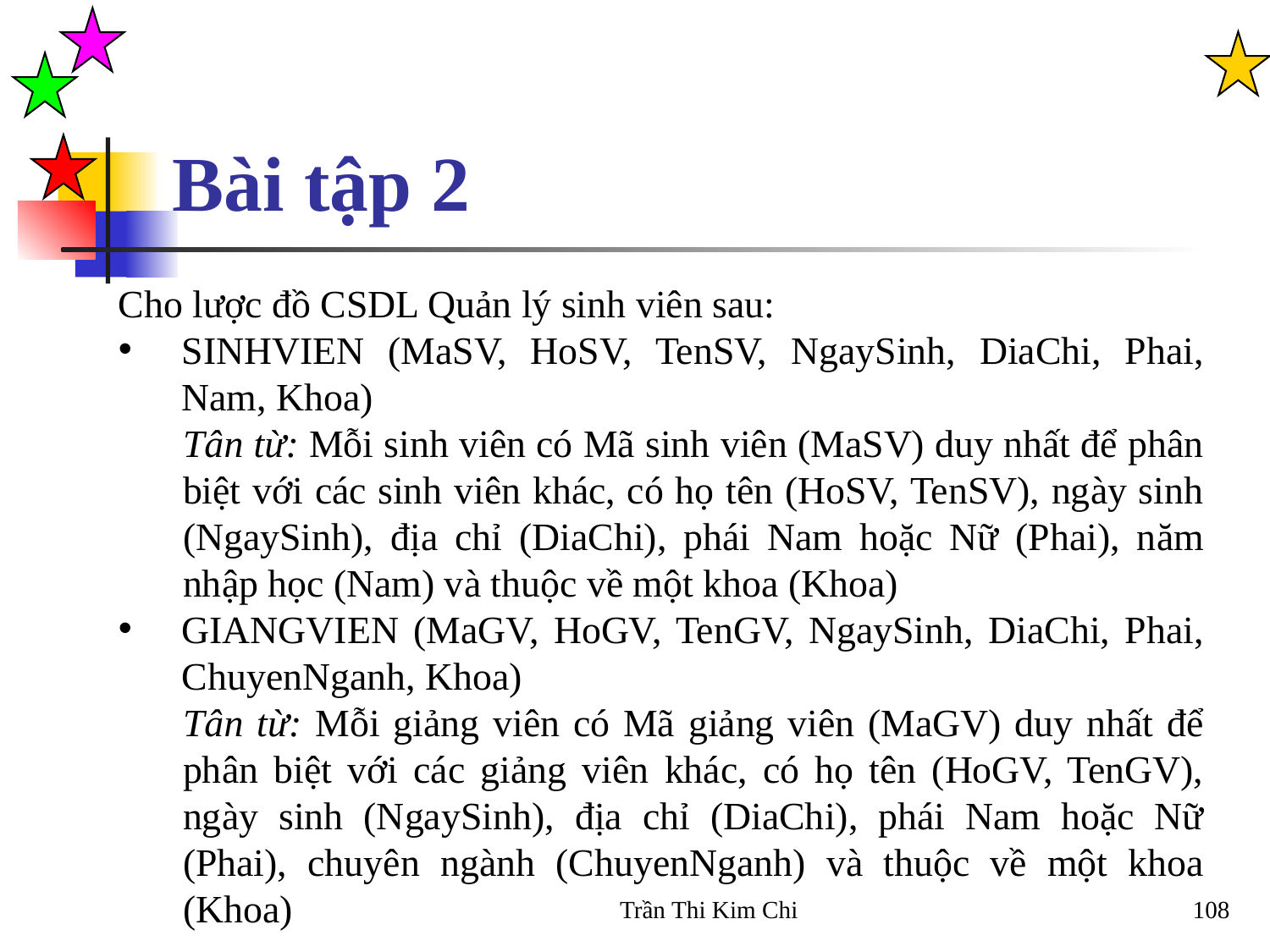

# Bài tập 2
Cho lược đồ CSDL Quản lý sinh viên sau:
SINHVIEN (MaSV, HoSV, TenSV, NgaySinh, DiaChi, Phai, Nam, Khoa)
Tân từ: Mỗi sinh viên có Mã sinh viên (MaSV) duy nhất để phân biệt với các sinh viên khác, có họ tên (HoSV, TenSV), ngày sinh (NgaySinh), địa chỉ (DiaChi), phái Nam hoặc Nữ (Phai), năm nhập học (Nam) và thuộc về một khoa (Khoa)
GIANGVIEN (MaGV, HoGV, TenGV, NgaySinh, DiaChi, Phai, ChuyenNganh, Khoa)
Tân từ: Mỗi giảng viên có Mã giảng viên (MaGV) duy nhất để phân biệt với các giảng viên khác, có họ tên (HoGV, TenGV), ngày sinh (NgaySinh), địa chỉ (DiaChi), phái Nam hoặc Nữ (Phai), chuyên ngành (ChuyenNganh) và thuộc về một khoa (Khoa)
Trần Thi Kim Chi
108